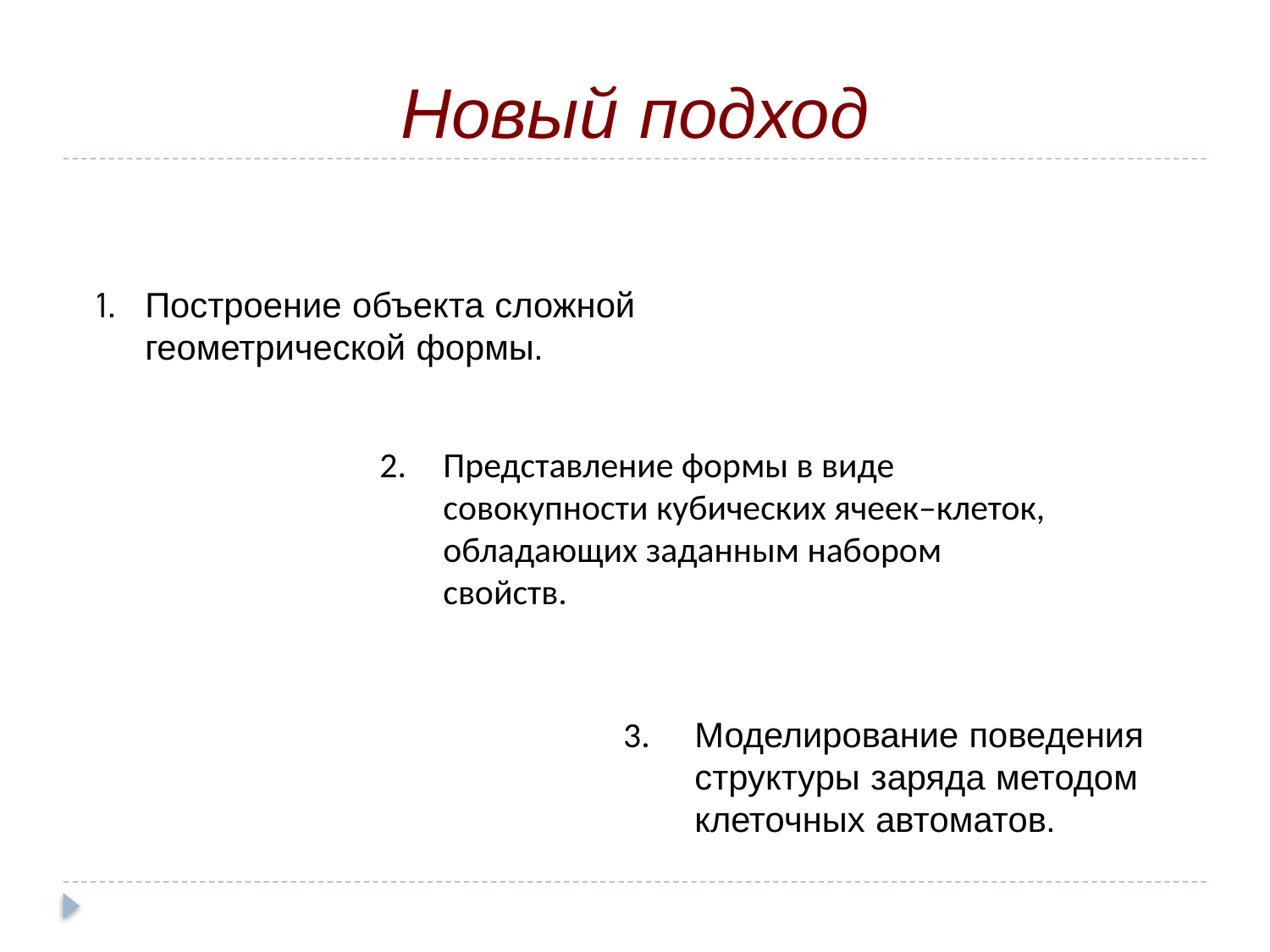

# Новый подход
Построение объекта сложной геометрической формы.
2. 	Представление формы в виде совокупности кубических ячеек–клеток, обладающих заданным набором свойств.

3. 	Моделирование поведения структуры заряда методом клеточных автоматов.